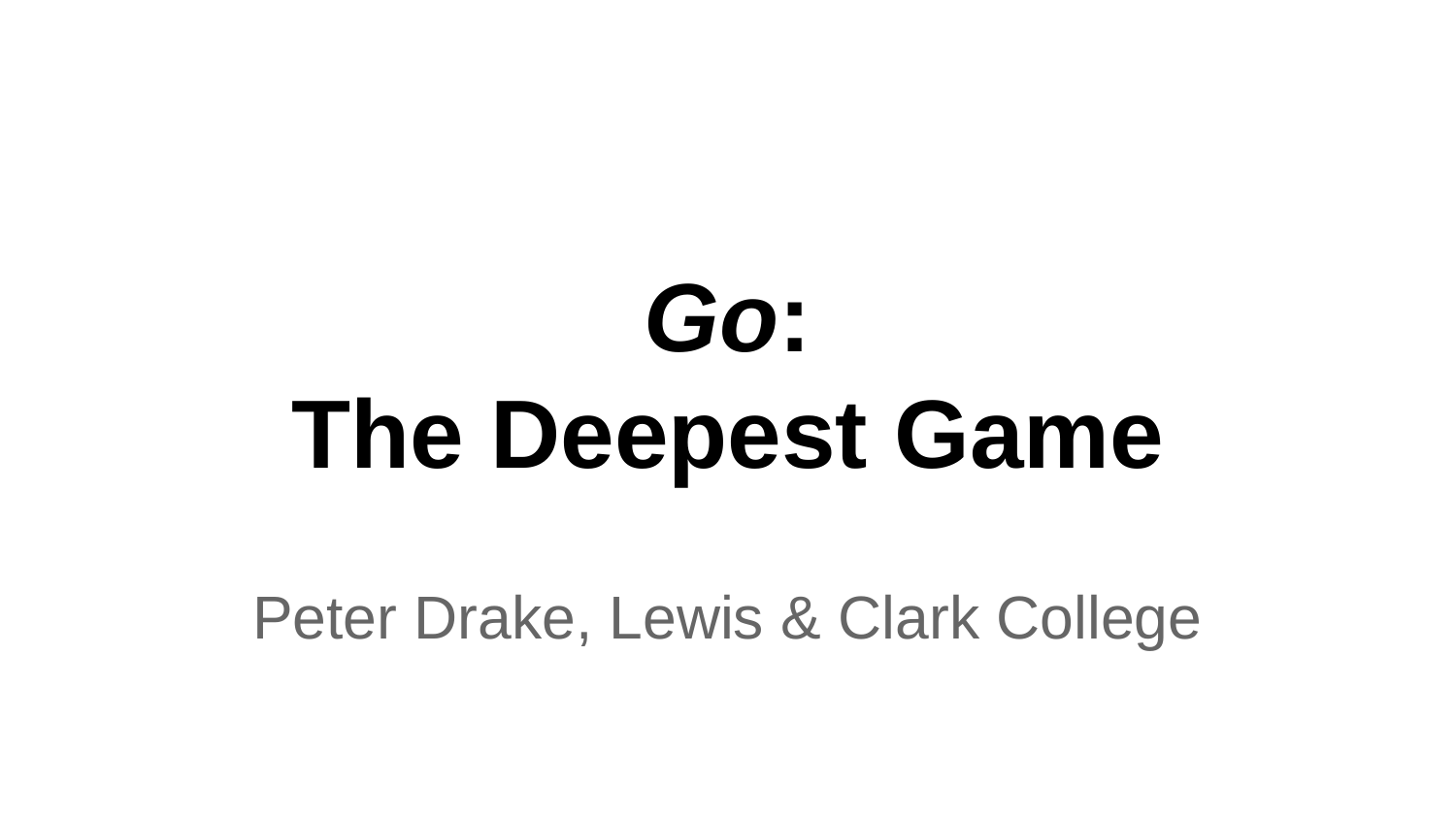

# Go:
The Deepest Game
Peter Drake, Lewis & Clark College